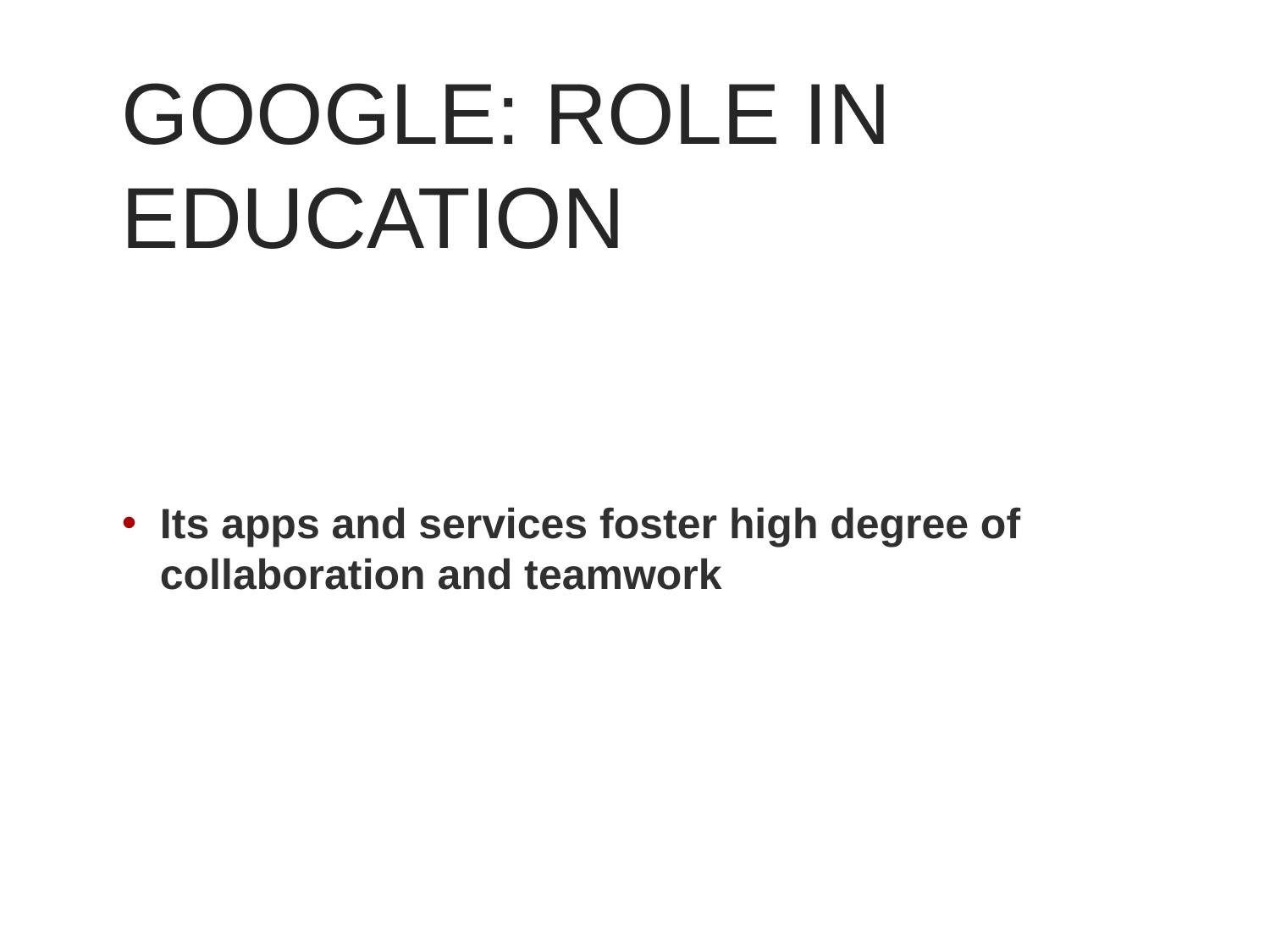

# GOOGLE: ROLE IN EDUCATION
Its apps and services foster high degree of collaboration and teamwork